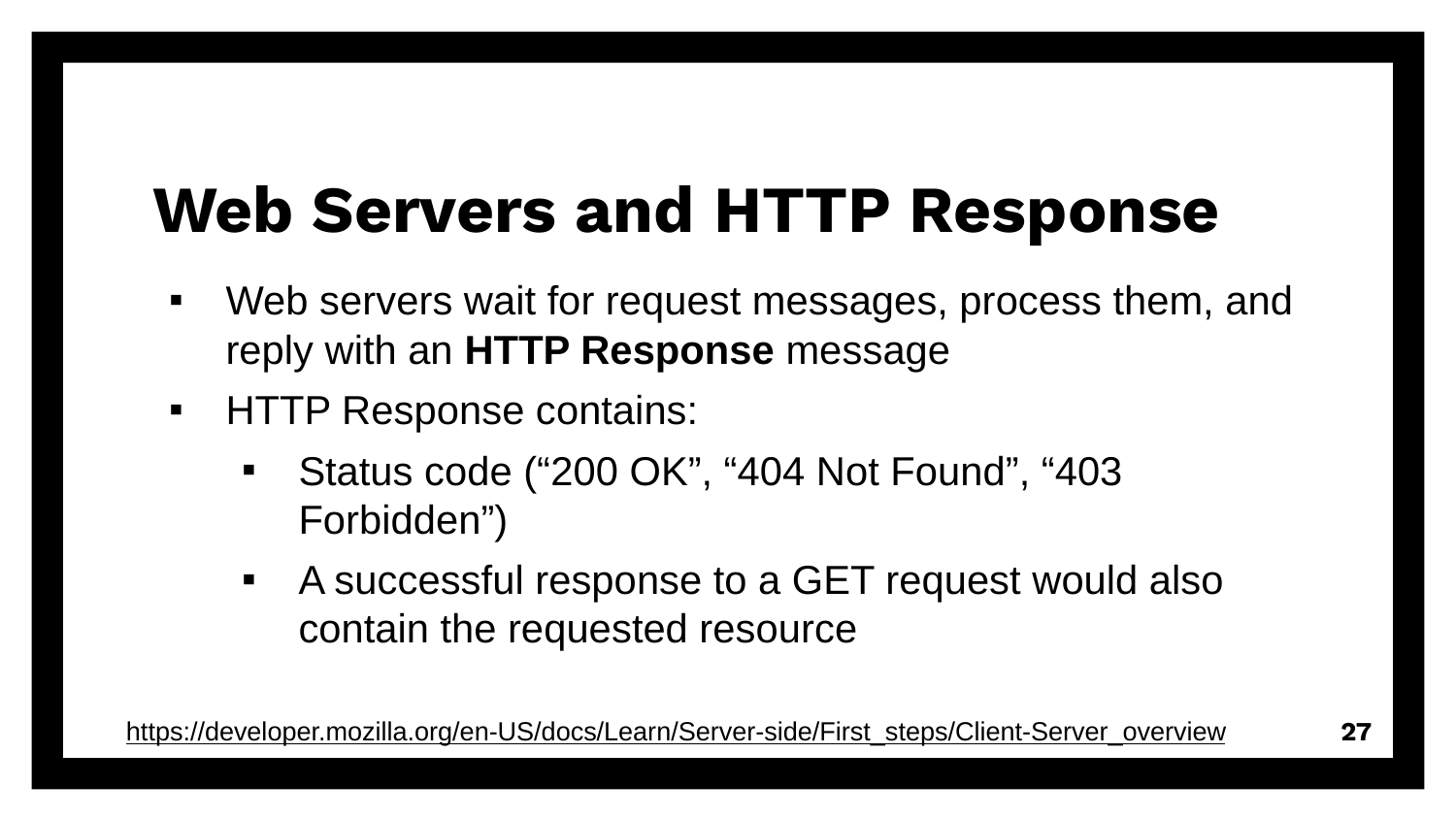

# Web Servers and HTTP Response
Web servers wait for request messages, process them, and reply with an HTTP Response message
HTTP Response contains:
Status code (“200 OK”, “404 Not Found”, “403 Forbidden”)
A successful response to a GET request would also contain the requested resource
27
https://developer.mozilla.org/en-US/docs/Learn/Server-side/First_steps/Client-Server_overview